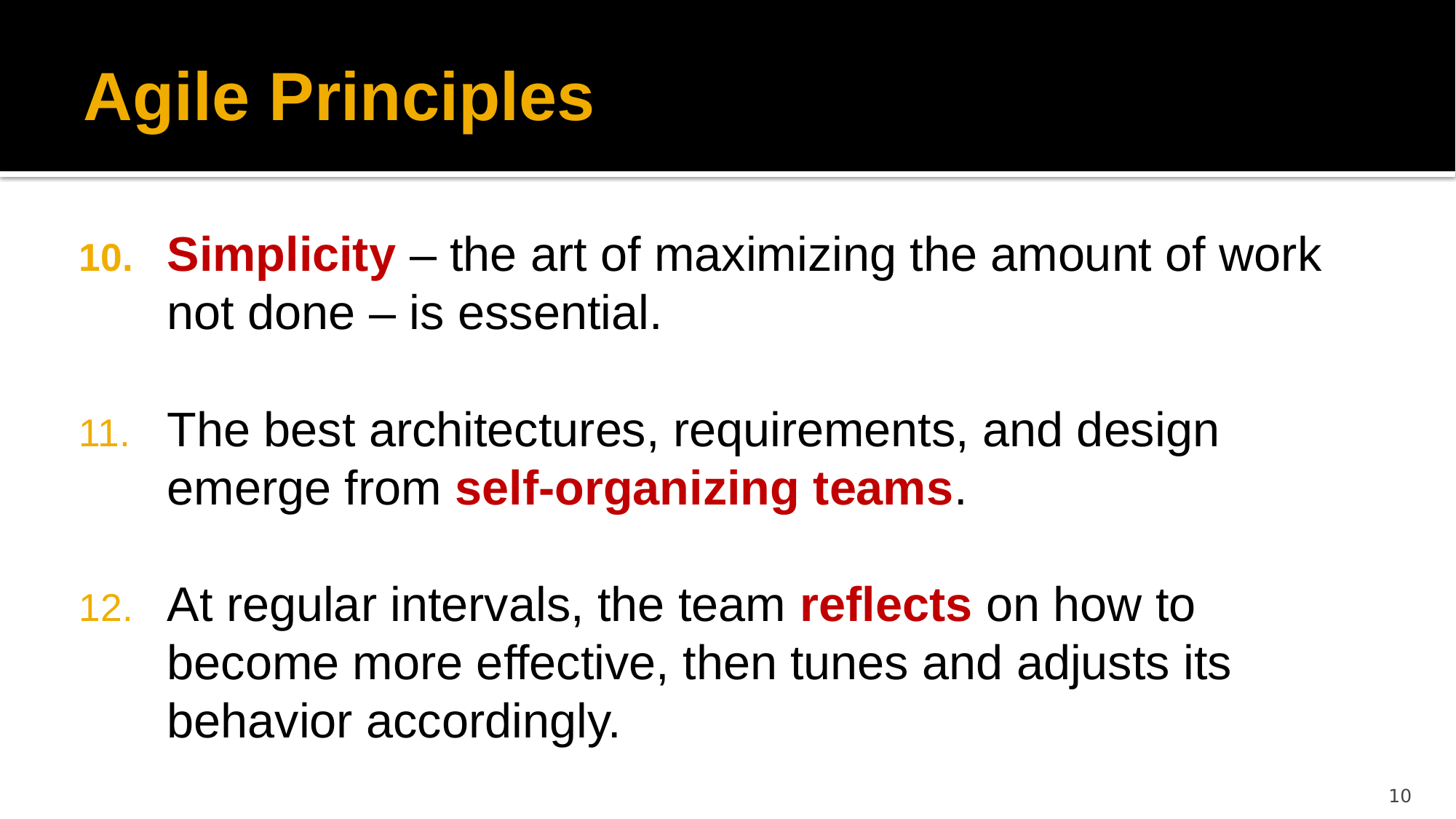

# Agile Principles
Simplicity – the art of maximizing the amount of work not done – is essential.

The best architectures, requirements, and design emerge from self-organizing teams.

At regular intervals, the team reflects on how to become more effective, then tunes and adjusts its behavior accordingly.
10